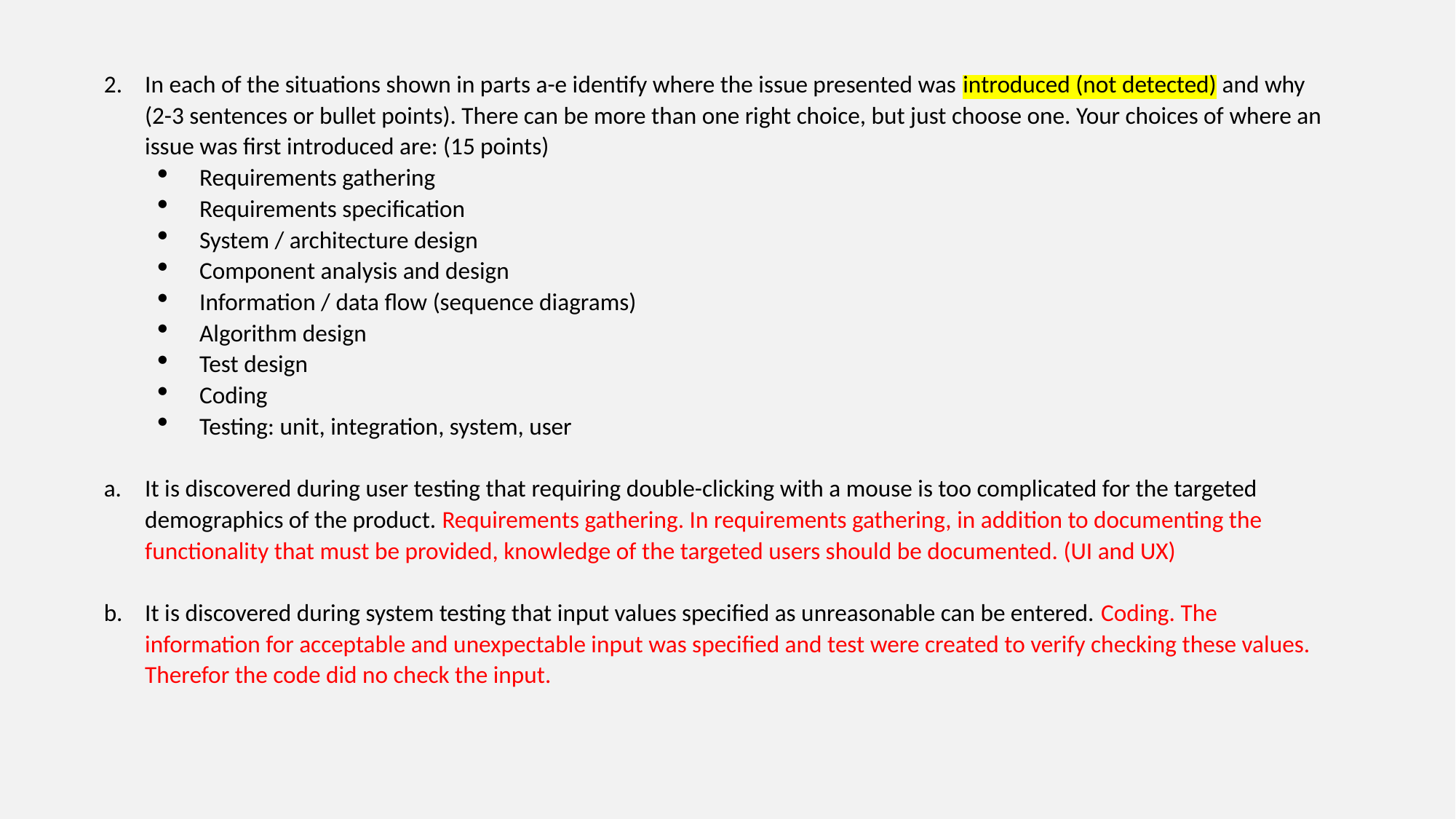

In each of the situations shown in parts a-e identify where the issue presented was introduced (not detected) and why (2-3 sentences or bullet points). There can be more than one right choice, but just choose one. Your choices of where an issue was first introduced are: (15 points)
Requirements gathering
Requirements specification
System / architecture design
Component analysis and design
Information / data flow (sequence diagrams)
Algorithm design
Test design
Coding
Testing: unit, integration, system, user

It is discovered during user testing that requiring double-clicking with a mouse is too complicated for the targeted demographics of the product. Requirements gathering. In requirements gathering, in addition to documenting the functionality that must be provided, knowledge of the targeted users should be documented. (UI and UX)

It is discovered during system testing that input values specified as unreasonable can be entered. Coding. The information for acceptable and unexpectable input was specified and test were created to verify checking these values. Therefor the code did no check the input.